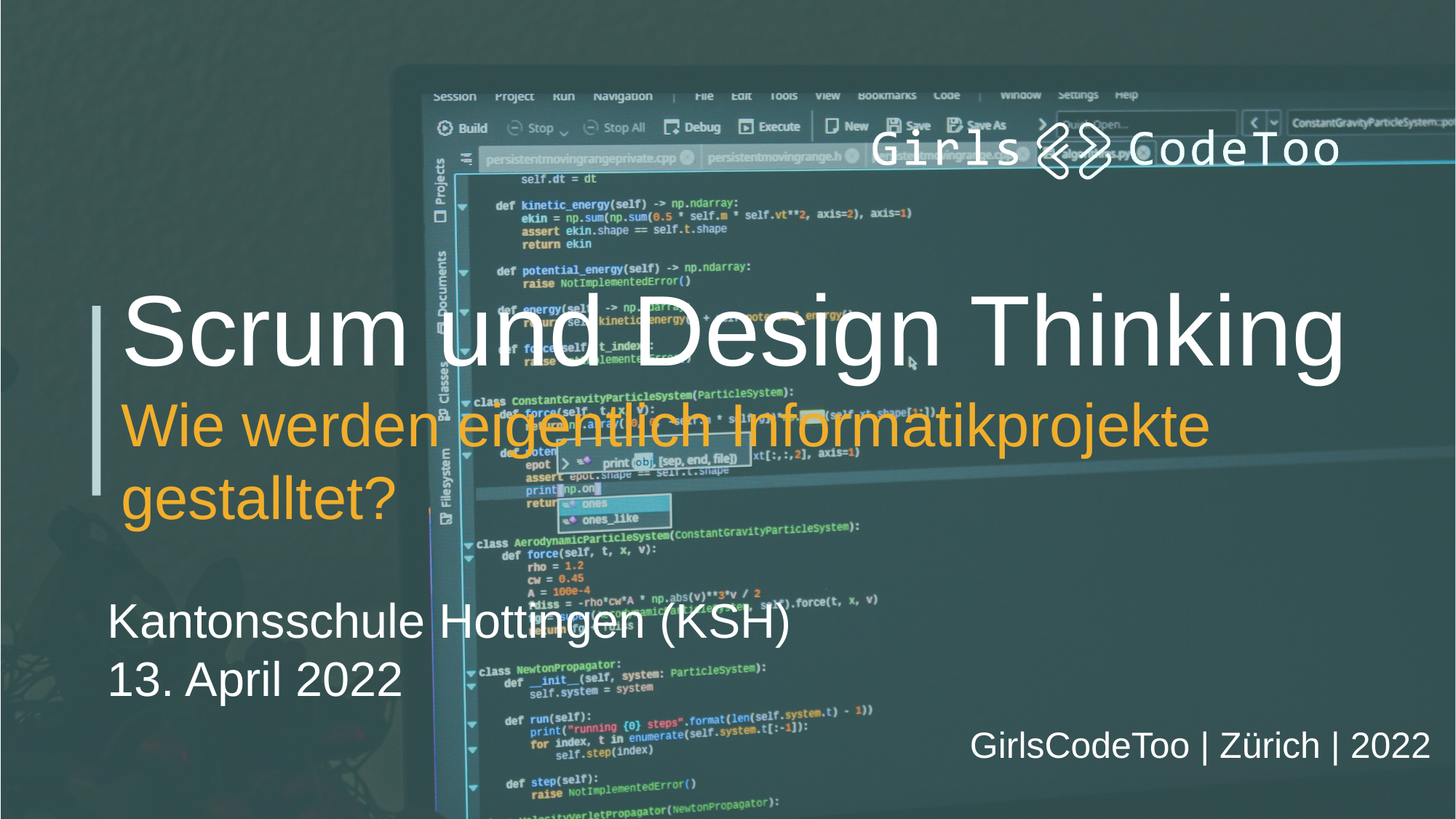

# Scrum und Design Thinking Wie werden eigentlich Informatikprojekte gestalltet?